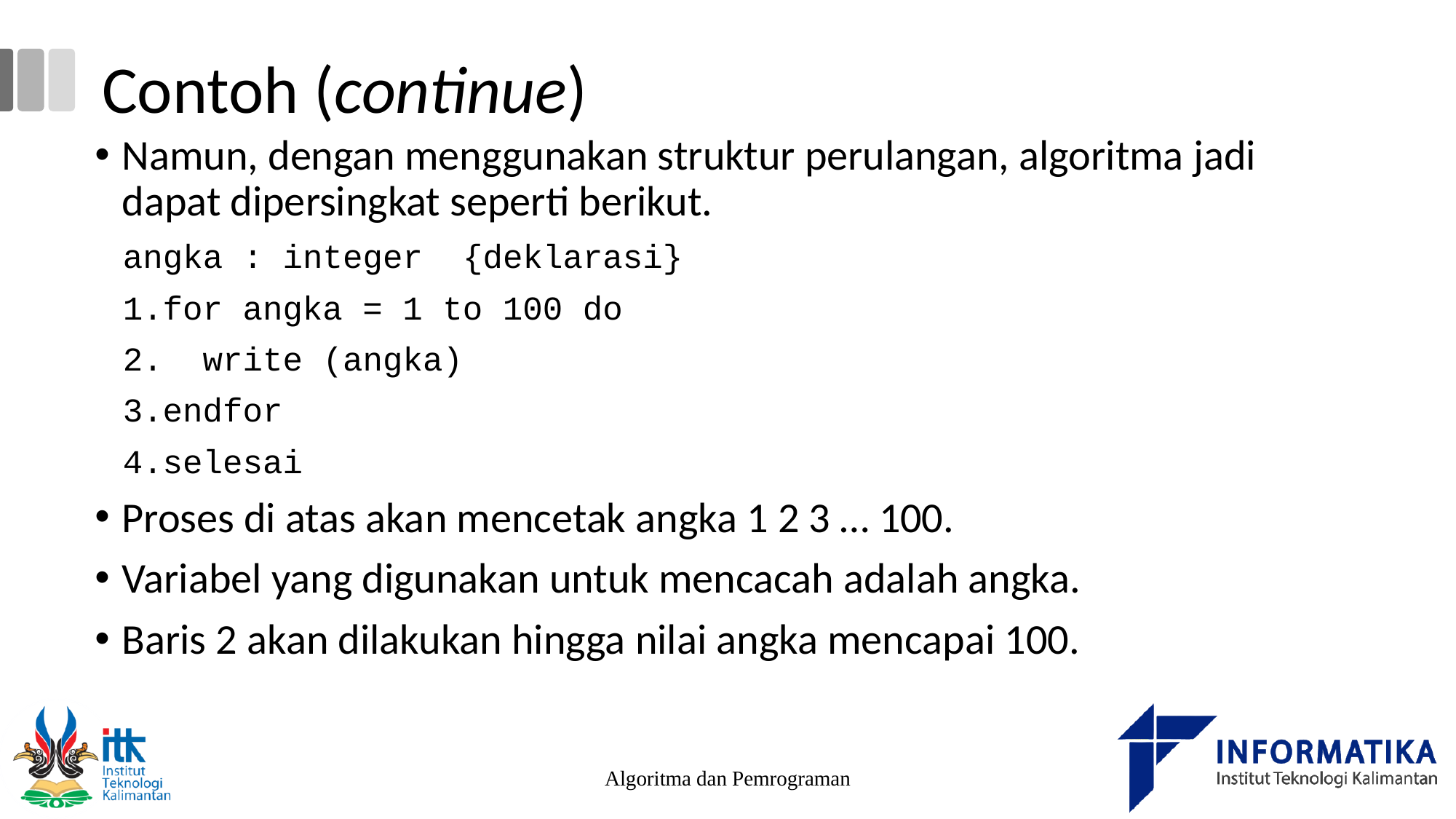

# Contoh (continue)
Namun, dengan menggunakan struktur perulangan, algoritma jadi dapat dipersingkat seperti berikut.
angka : integer	{deklarasi}
for angka = 1 to 100 do
  write (angka)
endfor
selesai
Proses di atas akan mencetak angka 1 2 3 … 100.
Variabel yang digunakan untuk mencacah adalah angka.
Baris 2 akan dilakukan hingga nilai angka mencapai 100.

Algoritma dan Pemrograman